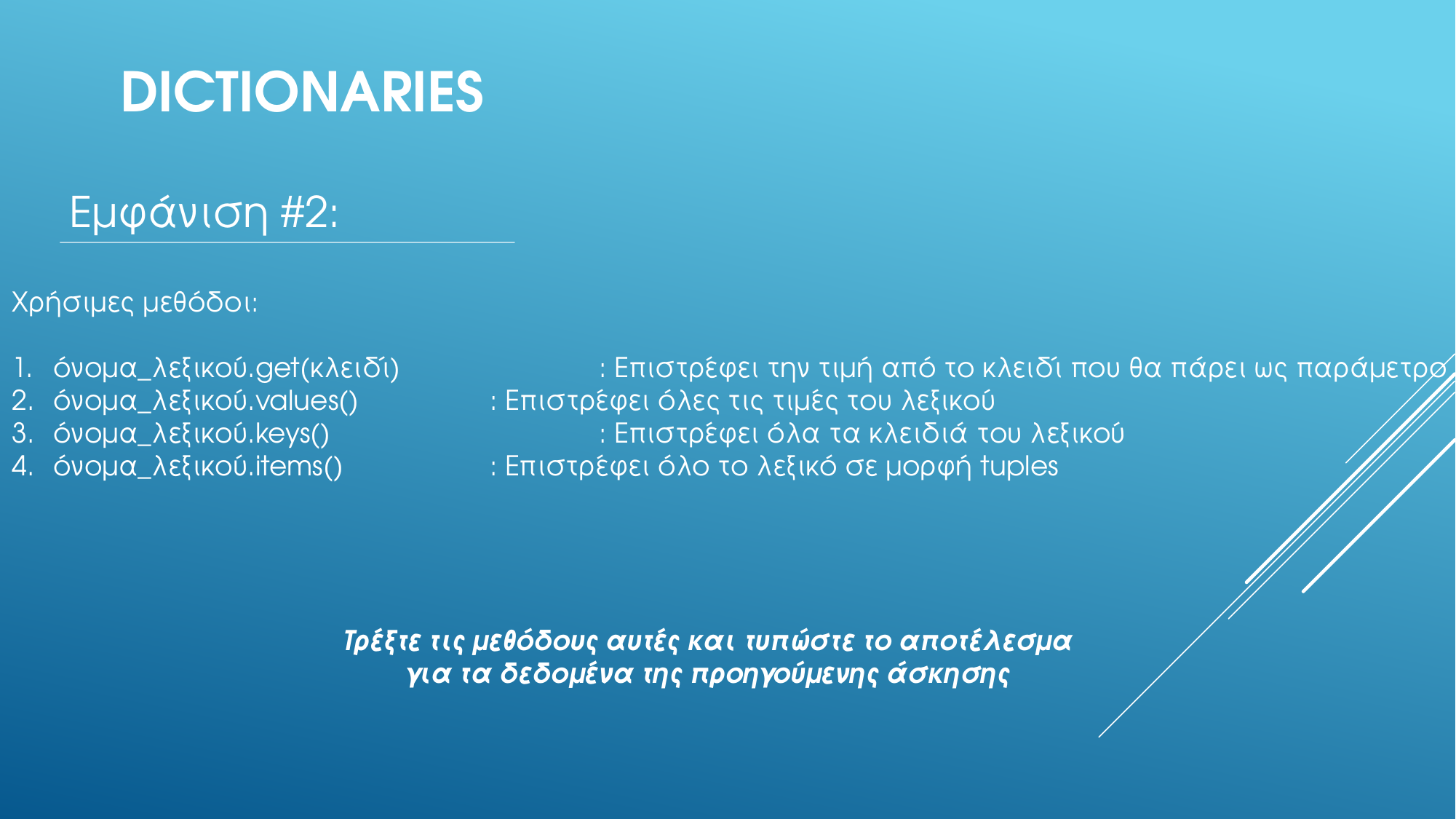

# DICTIONARIES
Εμφάνιση #2:
Χρήσιμες μεθόδοι:

όνομα_λεξικού.get(κλειδί)		: Επιστρέφει την τιμή από το κλειδί που θα πάρει ως παράμετρο
όνομα_λεξικού.values()		: Επιστρέφει όλες τις τιμές του λεξικού
όνομα_λεξικού.keys()			: Επιστρέφει όλα τα κλειδιά του λεξικού
όνομα_λεξικού.items()		: Επιστρέφει όλο το λεξικό σε μορφή tuples
Τρέξτε τις μεθόδους αυτές και τυπώστε το αποτέλεσμα
για τα δεδομένα της προηγούμενης άσκησης